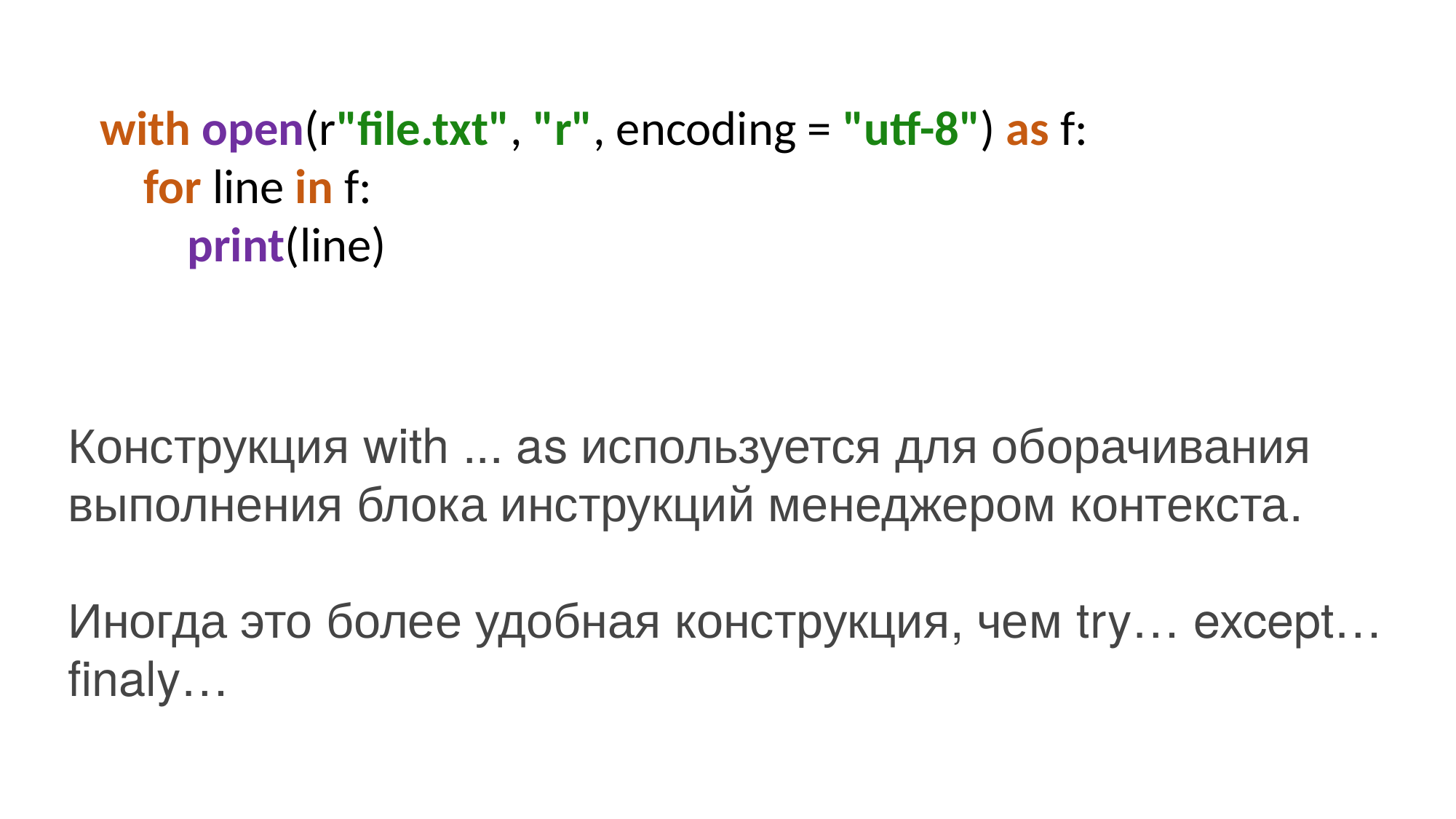

with open(r"file.txt", "r", encoding = "utf-8") as f:
    for line in f:
        print(line)
Конструкция with ... as используется для оборачивания  выполнения блока инструкций менеджером контекста.

Иногда это более удобная конструкция, чем try… except… finaly…